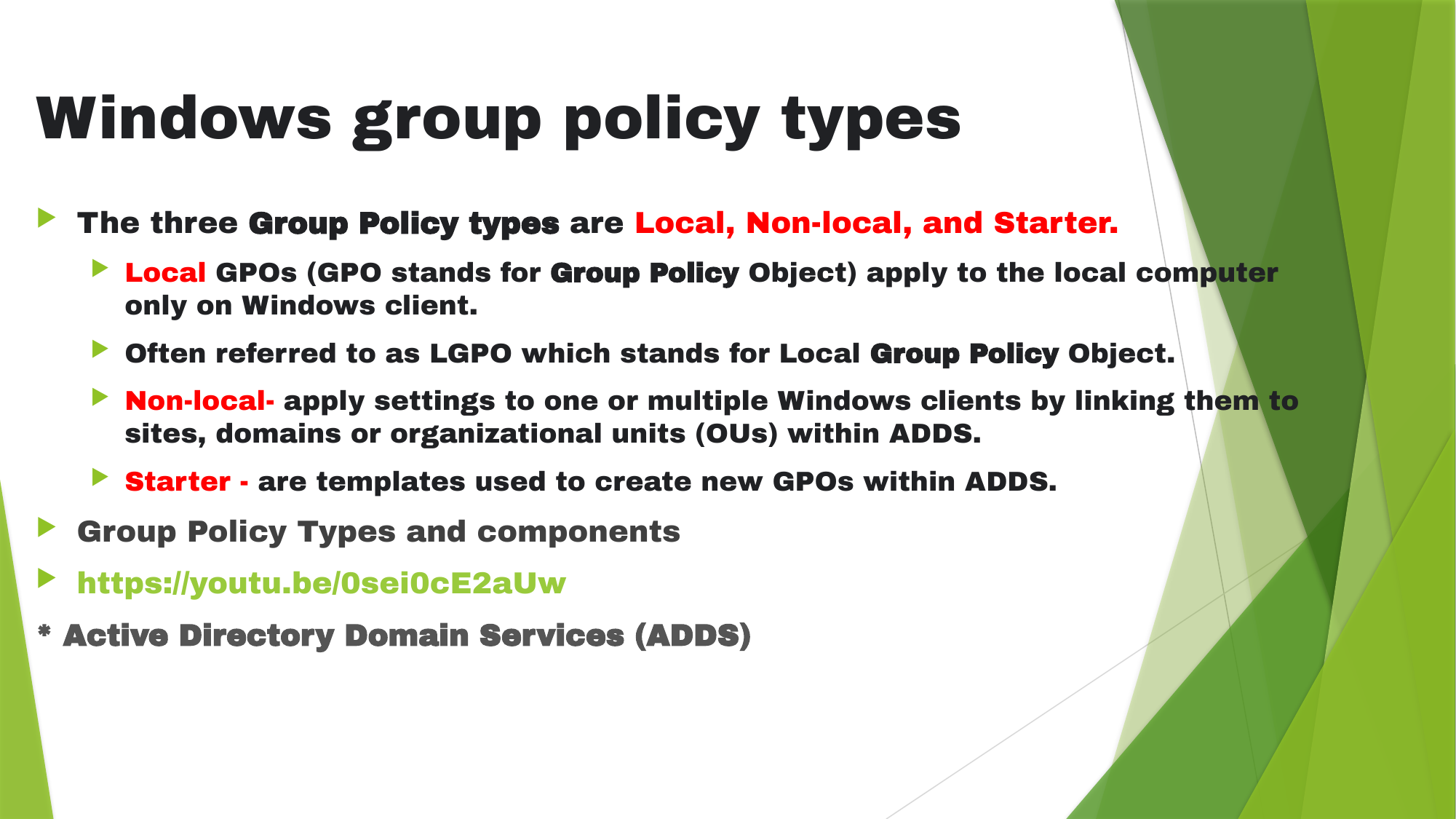

# Windows group policy types

The three Group Policy types are Local, Non-local, and Starter.
Local GPOs (GPO stands for Group Policy Object) apply to the local computer only on Windows client.
Often referred to as LGPO which stands for Local Group Policy Object.
Non-local- apply settings to one or multiple Windows clients by linking them to sites, domains or organizational units (OUs) within ADDS.
Starter - are templates used to create new GPOs within ADDS.
Group Policy Types and components
https://youtu.be/0sei0cE2aUw
* Active Directory Domain Services (ADDS)